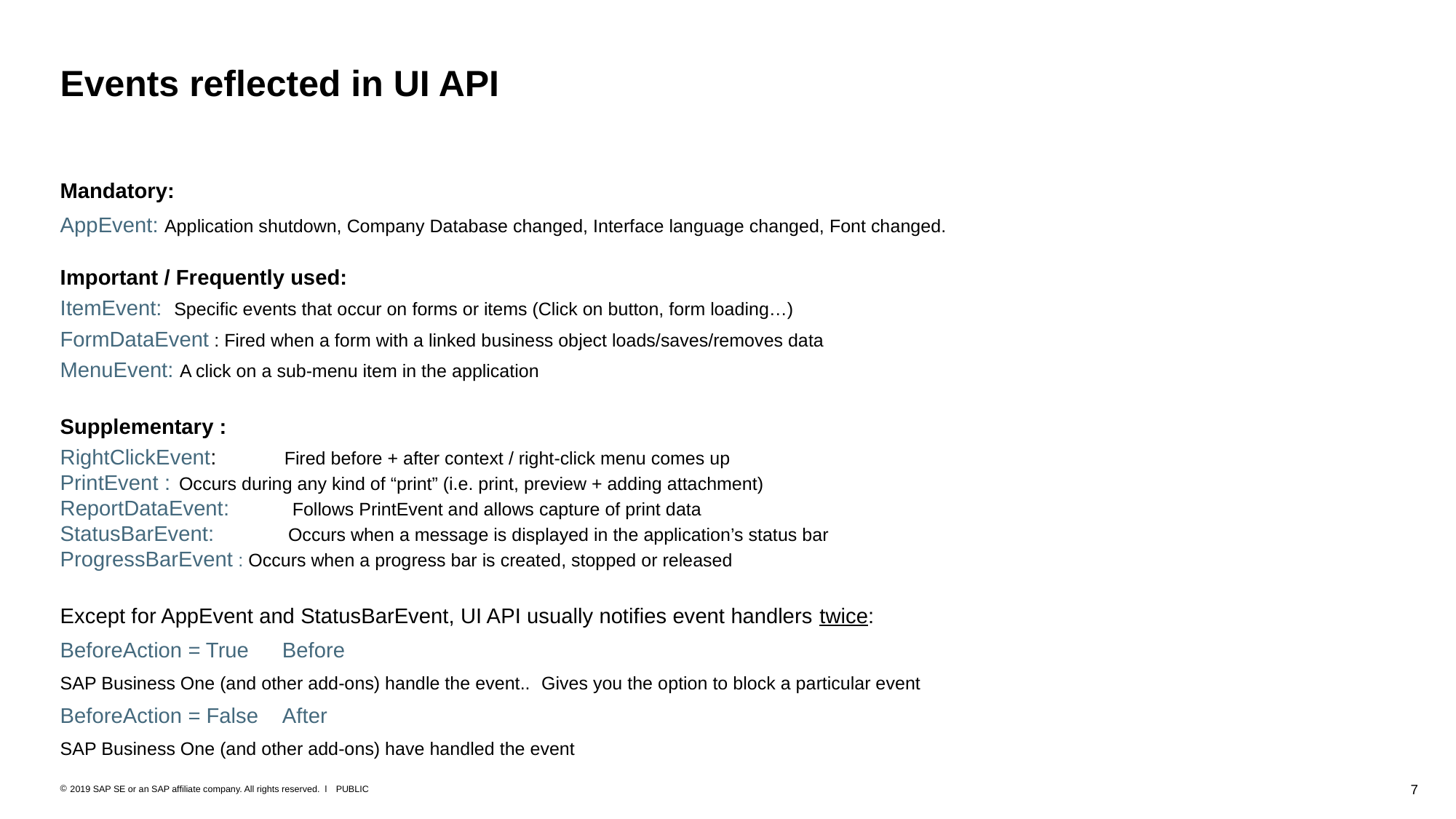

# Events reflected in UI API
Mandatory:
AppEvent: Application shutdown, Company Database changed, Interface language changed, Font changed.
Important / Frequently used:
ItemEvent:  Specific events that occur on forms or items (Click on button, form loading…)
FormDataEvent : Fired when a form with a linked business object loads/saves/removes data
MenuEvent: A click on a sub-menu item in the application

Supplementary :
RightClickEvent:	 Fired before + after context / right-click menu comes up
PrintEvent :	 Occurs during any kind of “print” (i.e. print, preview + adding attachment)
ReportDataEvent:	  Follows PrintEvent and allows capture of print data
StatusBarEvent: 	 Occurs when a message is displayed in the application’s status bar
ProgressBarEvent : Occurs when a progress bar is created, stopped or released

Except for AppEvent and StatusBarEvent, UI API usually notifies event handlers twice:
BeforeAction = True	Before
SAP Business One (and other add-ons) handle the event..  Gives you the option to block a particular event
BeforeAction = False	After
SAP Business One (and other add-ons) have handled the event